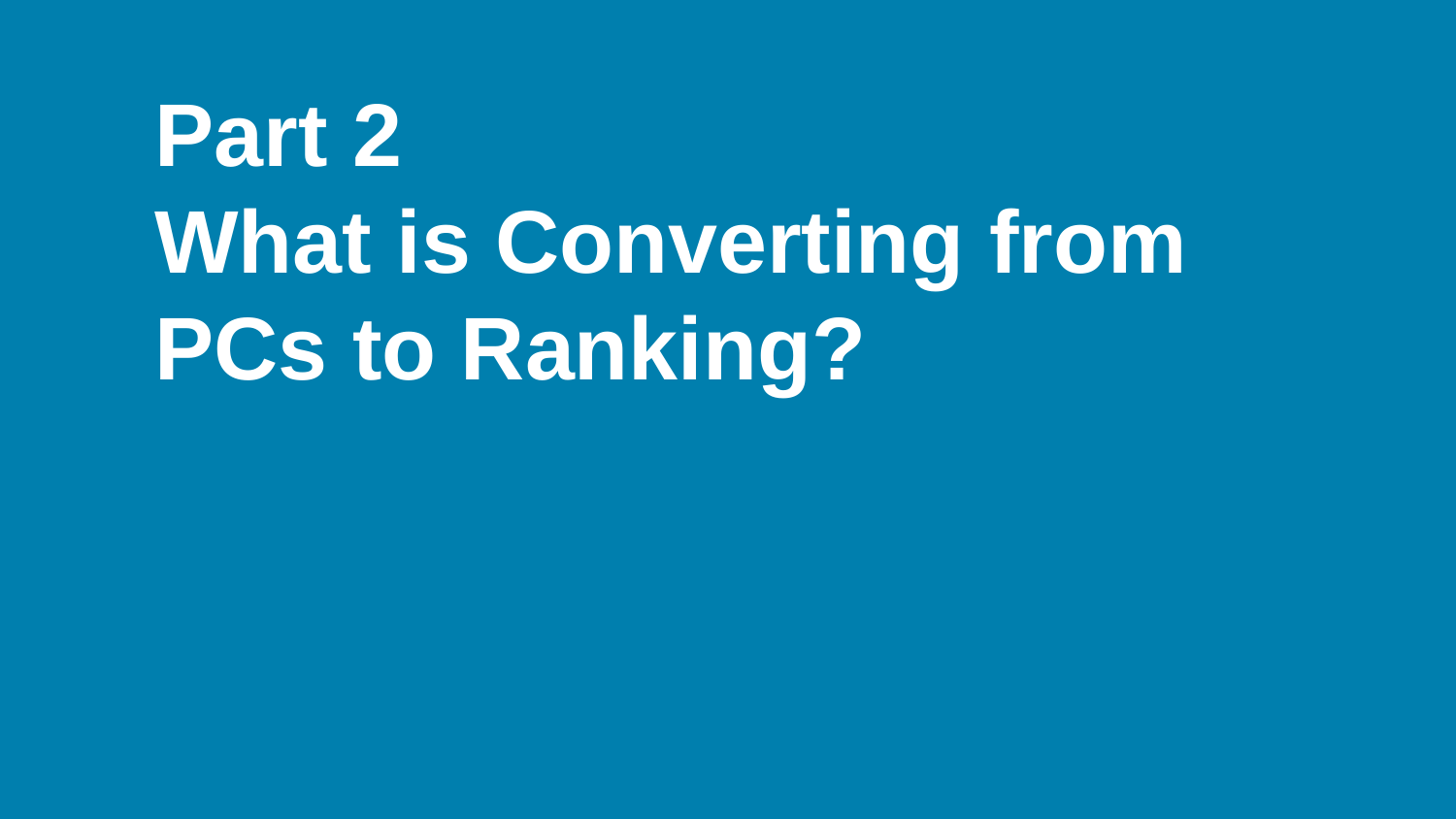

# Part 2 What is Converting from PCs to Ranking?